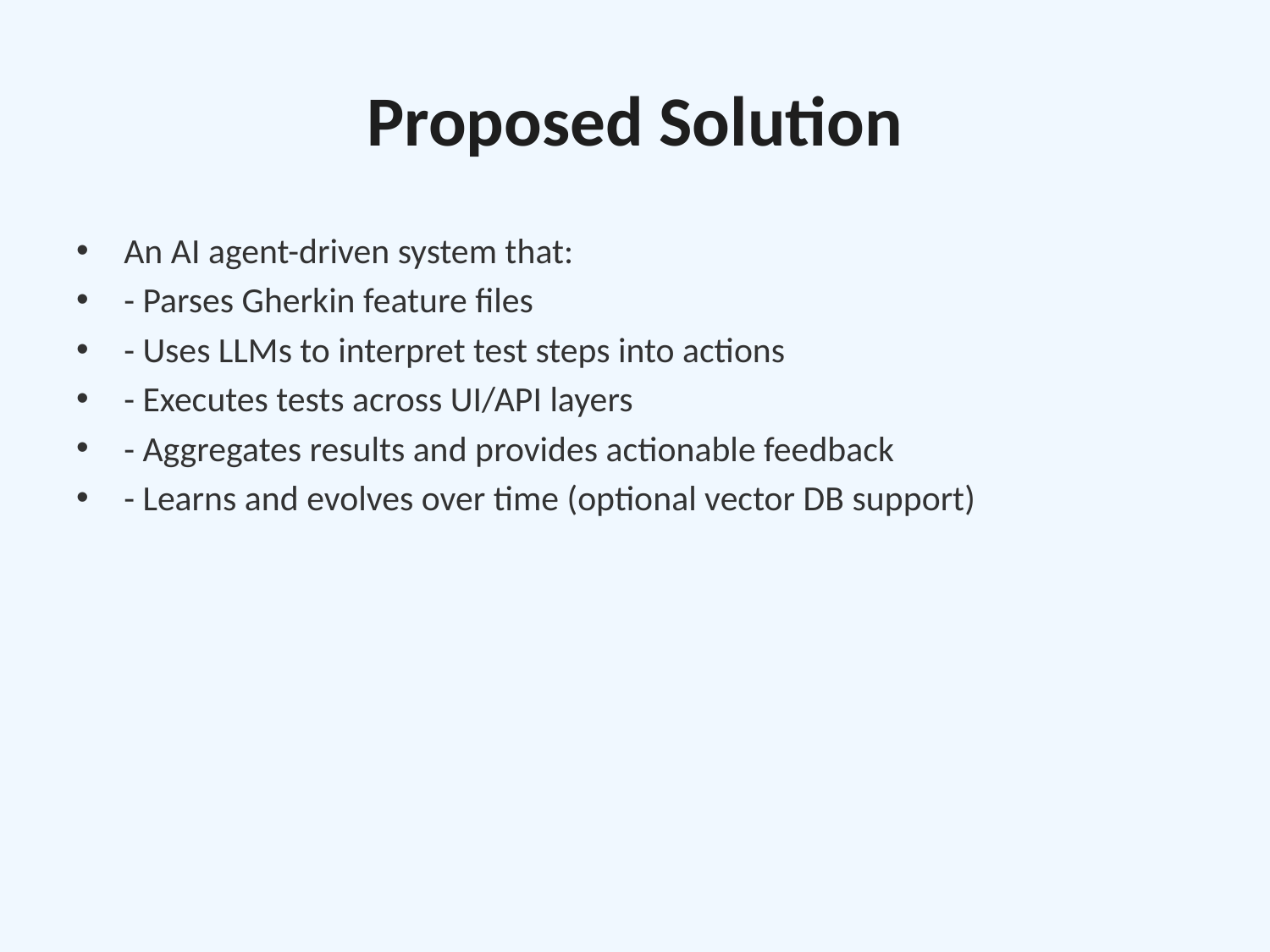

# Proposed Solution
An AI agent-driven system that:
- Parses Gherkin feature files
- Uses LLMs to interpret test steps into actions
- Executes tests across UI/API layers
- Aggregates results and provides actionable feedback
- Learns and evolves over time (optional vector DB support)